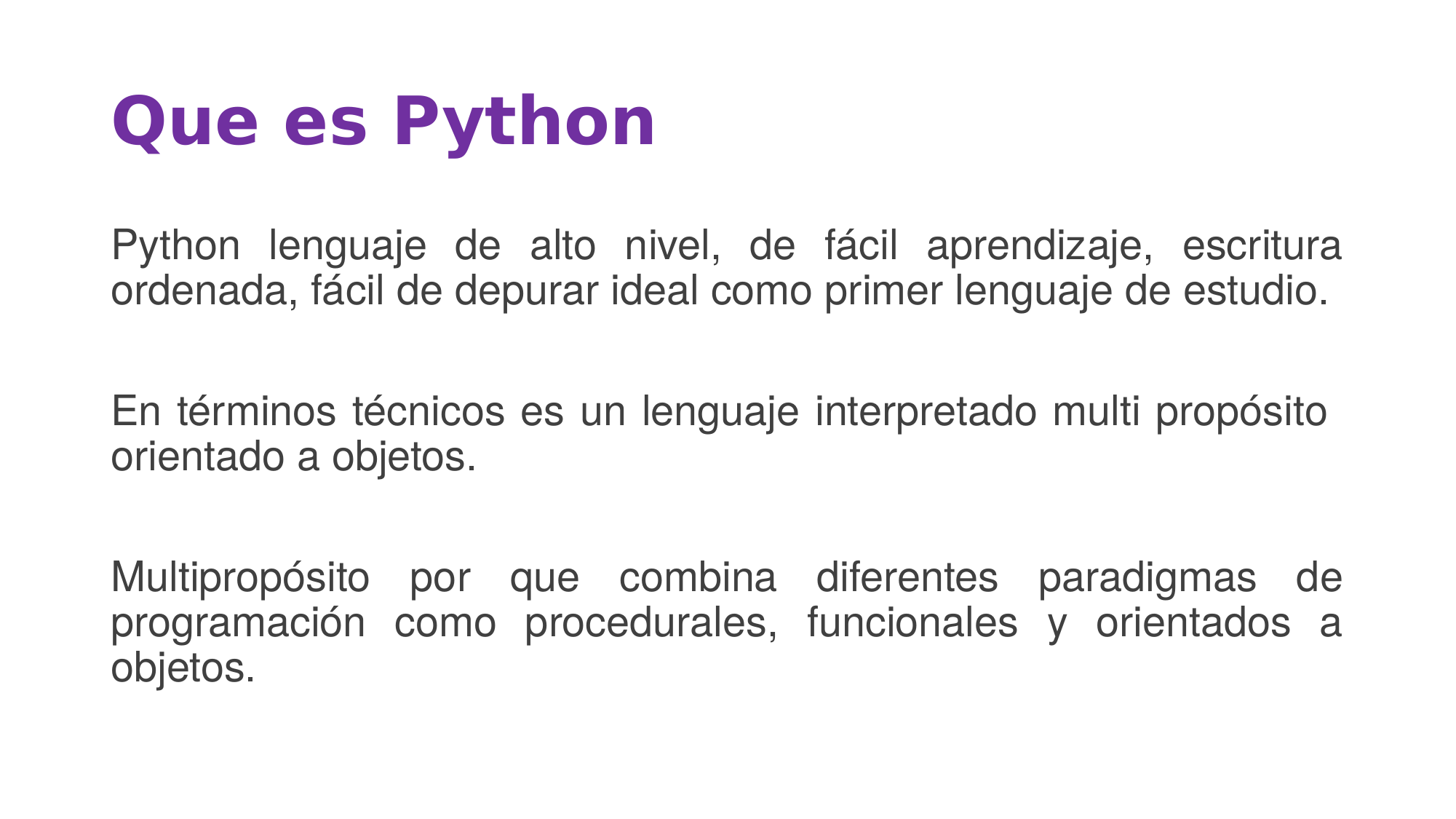

# Que es Python
Python lenguaje de alto nivel, de fácil aprendizaje, escritura ordenada, fácil de depurar ideal como primer lenguaje de estudio.

En términos técnicos es un lenguaje interpretado multi propósito  orientado a objetos.

Multipropósito por que combina diferentes paradigmas de programación como procedurales, funcionales y orientados a objetos.